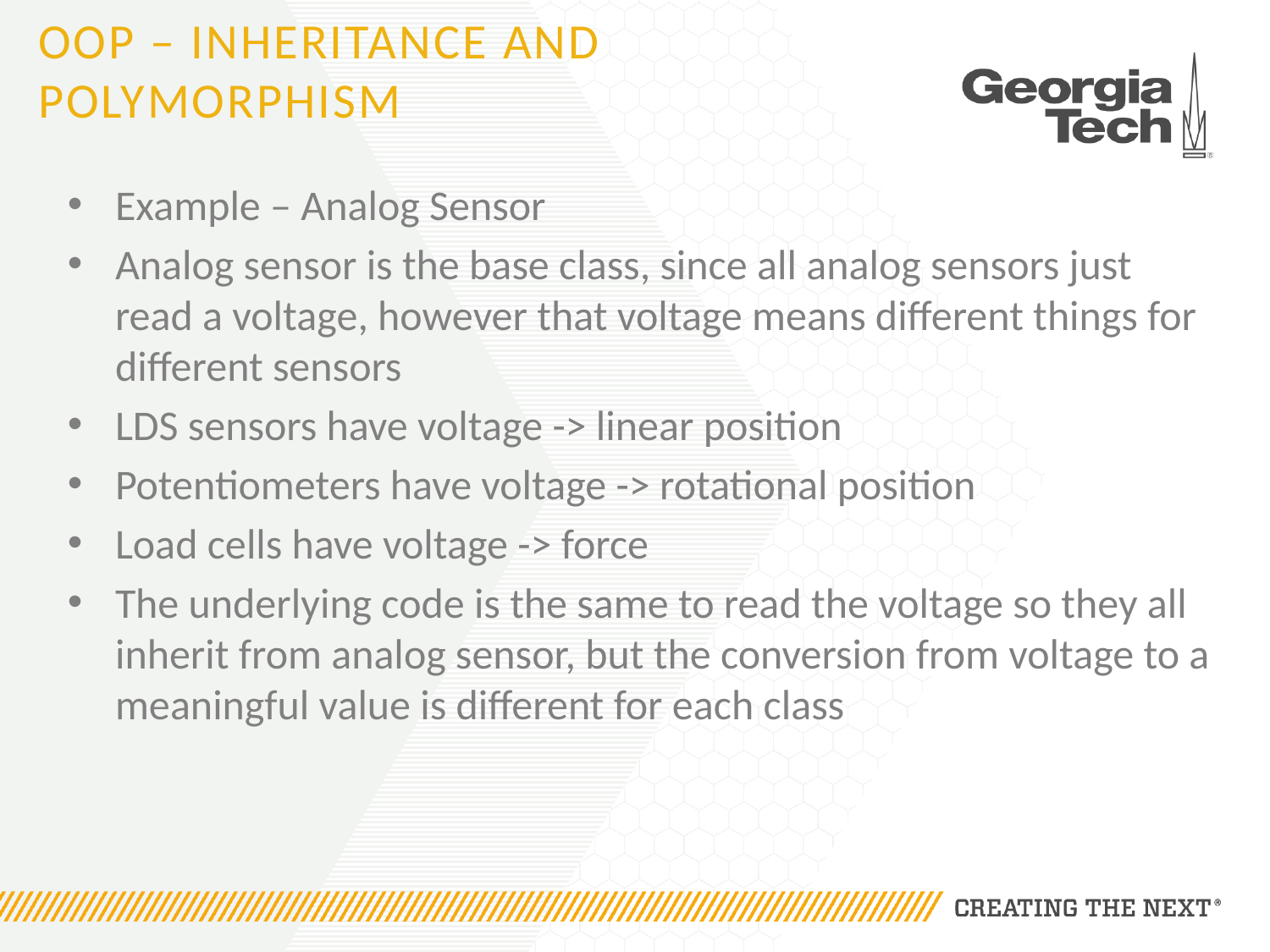

# OOP – Inheritance and polymorphism
Example – Analog Sensor
Analog sensor is the base class, since all analog sensors just read a voltage, however that voltage means different things for different sensors
LDS sensors have voltage -> linear position
Potentiometers have voltage -> rotational position
Load cells have voltage -> force
The underlying code is the same to read the voltage so they all inherit from analog sensor, but the conversion from voltage to a meaningful value is different for each class